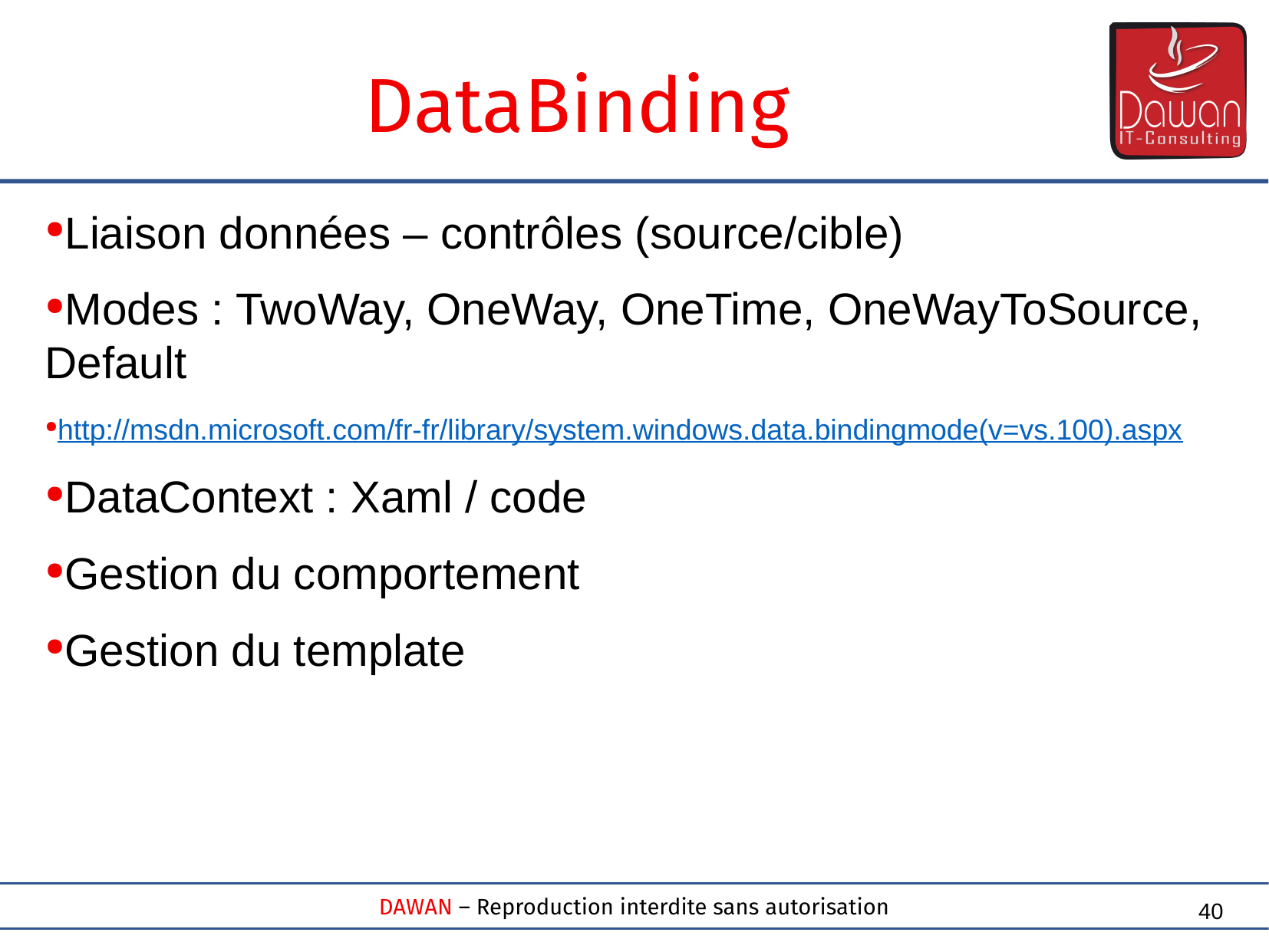

DataBinding
Liaison données – contrôles (source/cible)
Modes : TwoWay, OneWay, OneTime, OneWayToSource, Default
http://msdn.microsoft.com/fr-fr/library/system.windows.data.bindingmode(v=vs.100).aspx
DataContext : Xaml / code
Gestion du comportement
Gestion du template

40